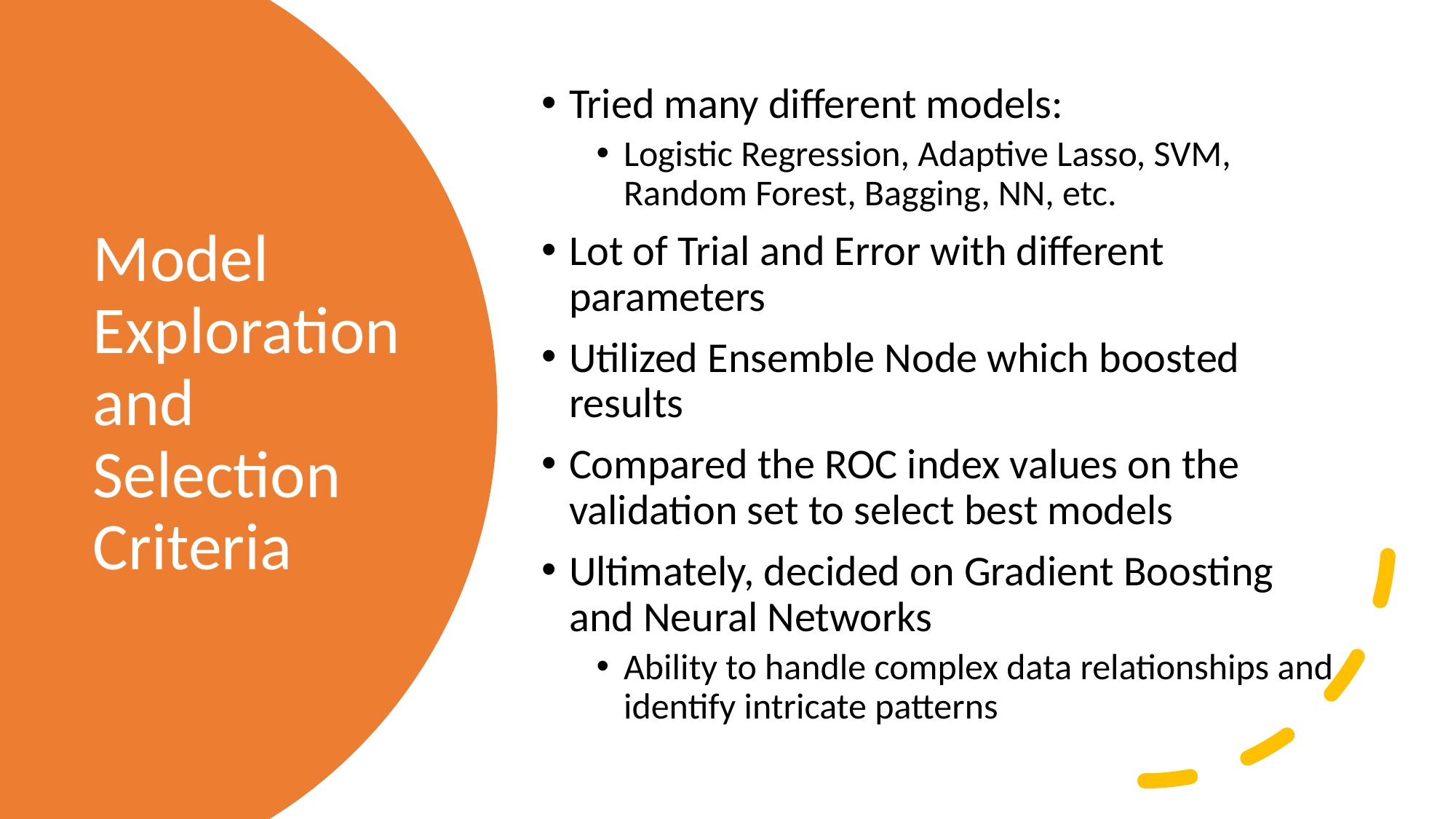

Tried many different models:
Logistic Regression, Adaptive Lasso, SVM, Random Forest, Bagging, NN, etc.
Lot of Trial and Error with different parameters
Utilized Ensemble Node which boosted results
Compared the ROC index values on the validation set to select best models
Ultimately, decided on Gradient Boosting and Neural Networks
Ability to handle complex data relationships and identify intricate patterns
# Model Exploration and Selection Criteria